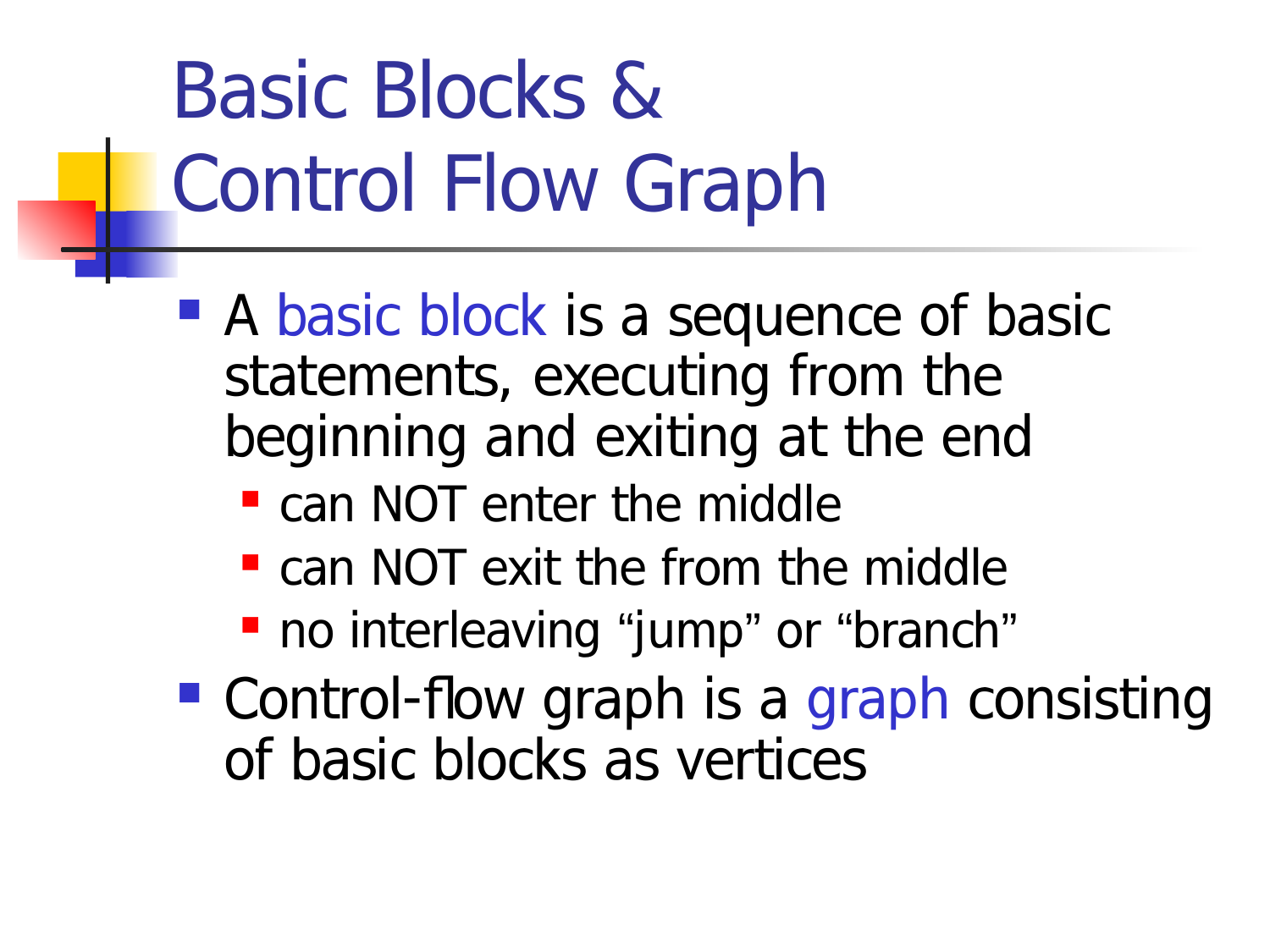

# Basic Blocks & Control Flow Graph
A basic block is a sequence of basic statements, executing from the beginning and exiting at the end
can NOT enter the middle
can NOT exit the from the middle
no interleaving “jump” or “branch”
Control-flow graph is a graph consisting of basic blocks as vertices